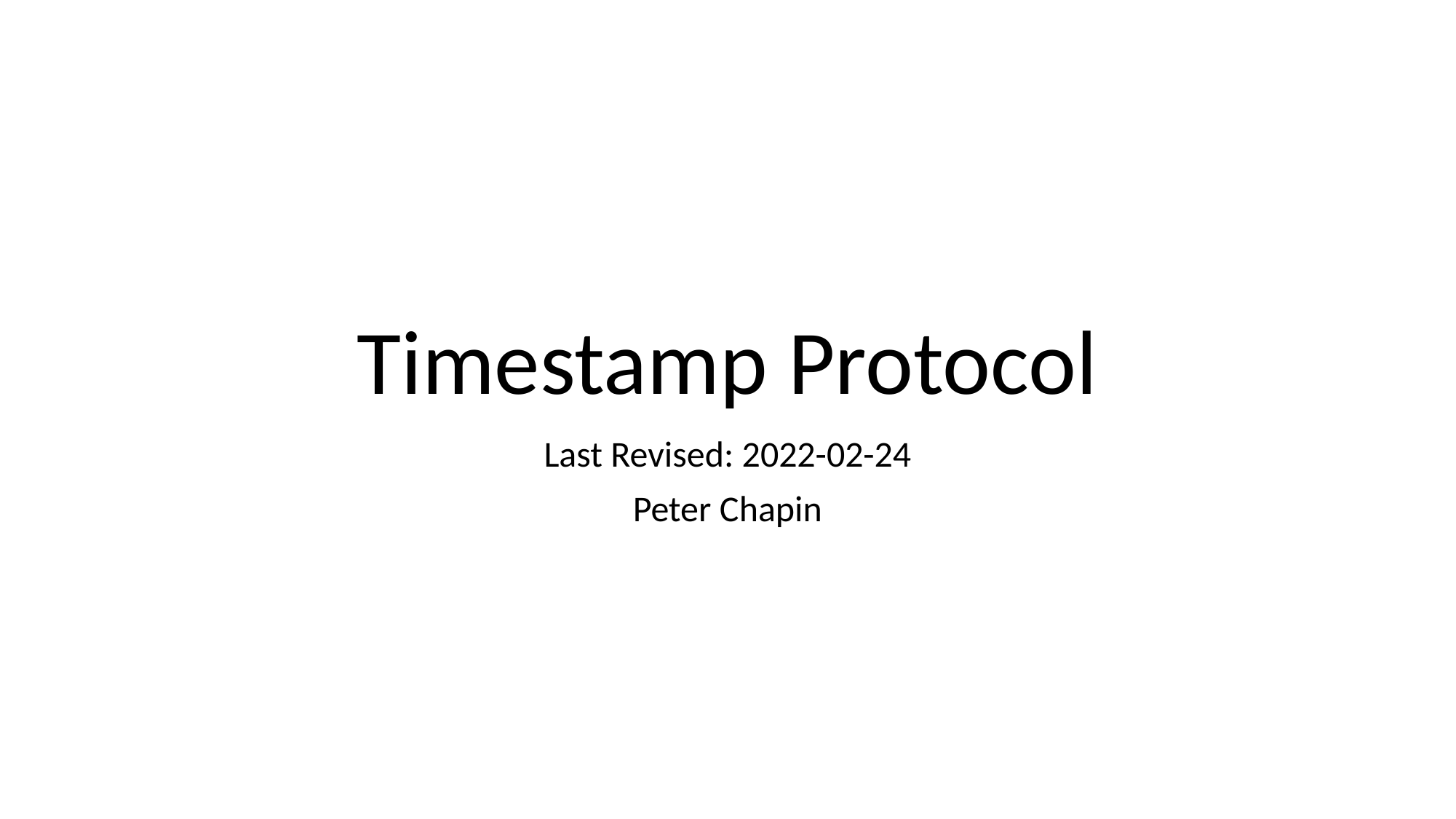

# Timestamp Protocol
Last Revised: 2022-02-24
Peter Chapin